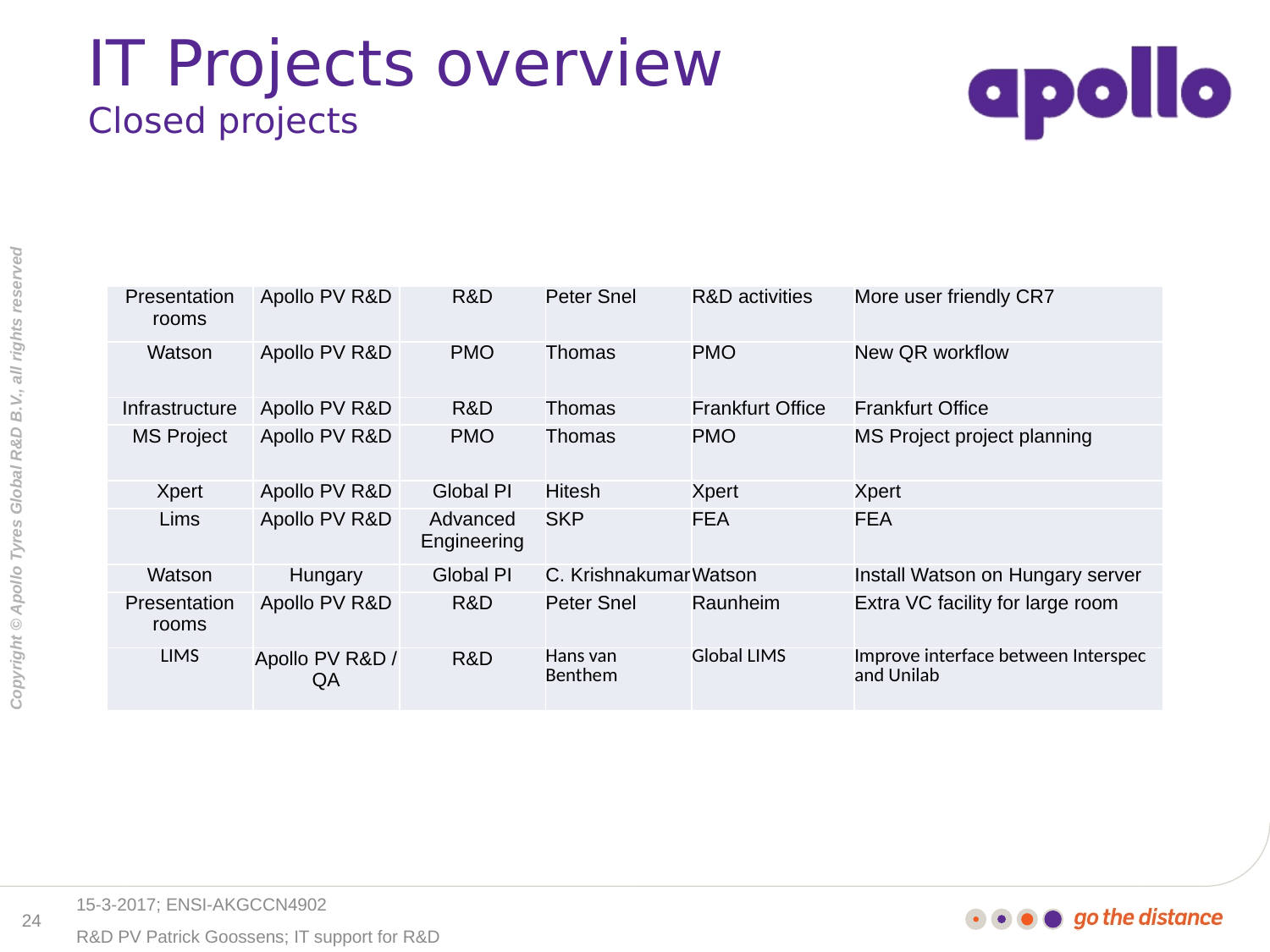

# IT Projects overview Closed projects
| Presentation rooms | Apollo PV R&D | R&D | Peter Snel | R&D activities | More user friendly CR7 |
| --- | --- | --- | --- | --- | --- |
| Watson | Apollo PV R&D | PMO | Thomas | PMO | New QR workflow |
| Infrastructure | Apollo PV R&D | R&D | Thomas | Frankfurt Office | Frankfurt Office |
| MS Project | Apollo PV R&D | PMO | Thomas | PMO | MS Project project planning |
| Xpert | Apollo PV R&D | Global PI | Hitesh | Xpert | Xpert |
| Lims | Apollo PV R&D | Advanced Engineering | SKP | FEA | FEA |
| Watson | Hungary | Global PI | C. Krishnakumar | Watson | Install Watson on Hungary server |
| Presentation rooms | Apollo PV R&D | R&D | Peter Snel | Raunheim | Extra VC facility for large room |
| LIMS | Apollo PV R&D / QA | R&D | Hans van Benthem | Global LIMS | Improve interface between Interspec and Unilab |
15-3-2017; ENSI-AKGCCN4902
24
R&D PV Patrick Goossens; IT support for R&D